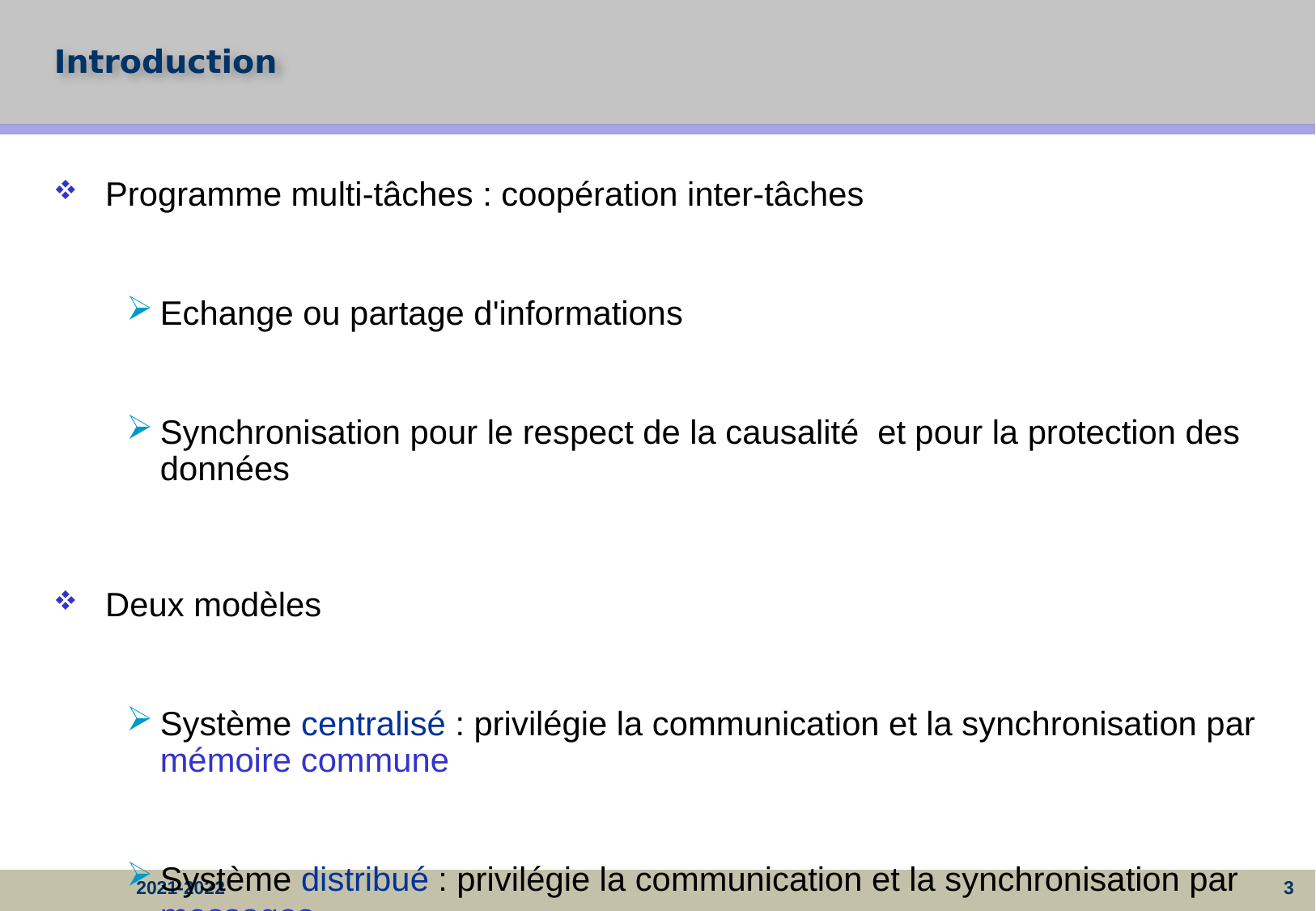

# Introduction
Programme multi-tâches : coopération inter-tâches

Echange ou partage d'informations

Synchronisation pour le respect de la causalité  et pour la protection des données

Deux modèles

Système centralisé : privilégie la communication et la synchronisation par mémoire commune

Système distribué : privilégie la communication et la synchronisation par messages